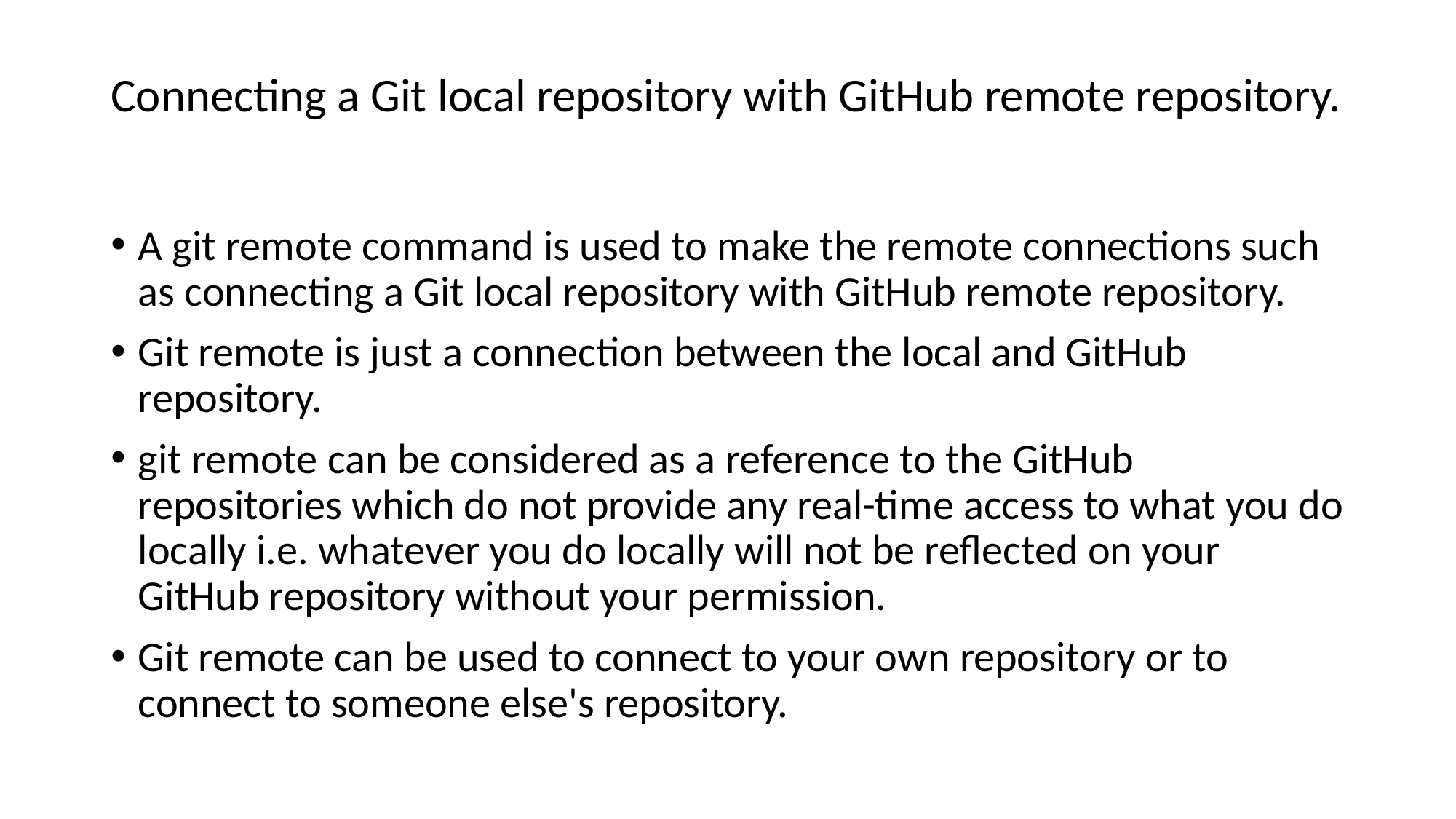

# Connecting a Git local repository with GitHub remote repository.
A git remote command is used to make the remote connections such as connecting a Git local repository with GitHub remote repository.
Git remote is just a connection between the local and GitHub repository.
git remote can be considered as a reference to the GitHub repositories which do not provide any real-time access to what you do locally i.e. whatever you do locally will not be reflected on your GitHub repository without your permission.
Git remote can be used to connect to your own repository or to connect to someone else's repository.